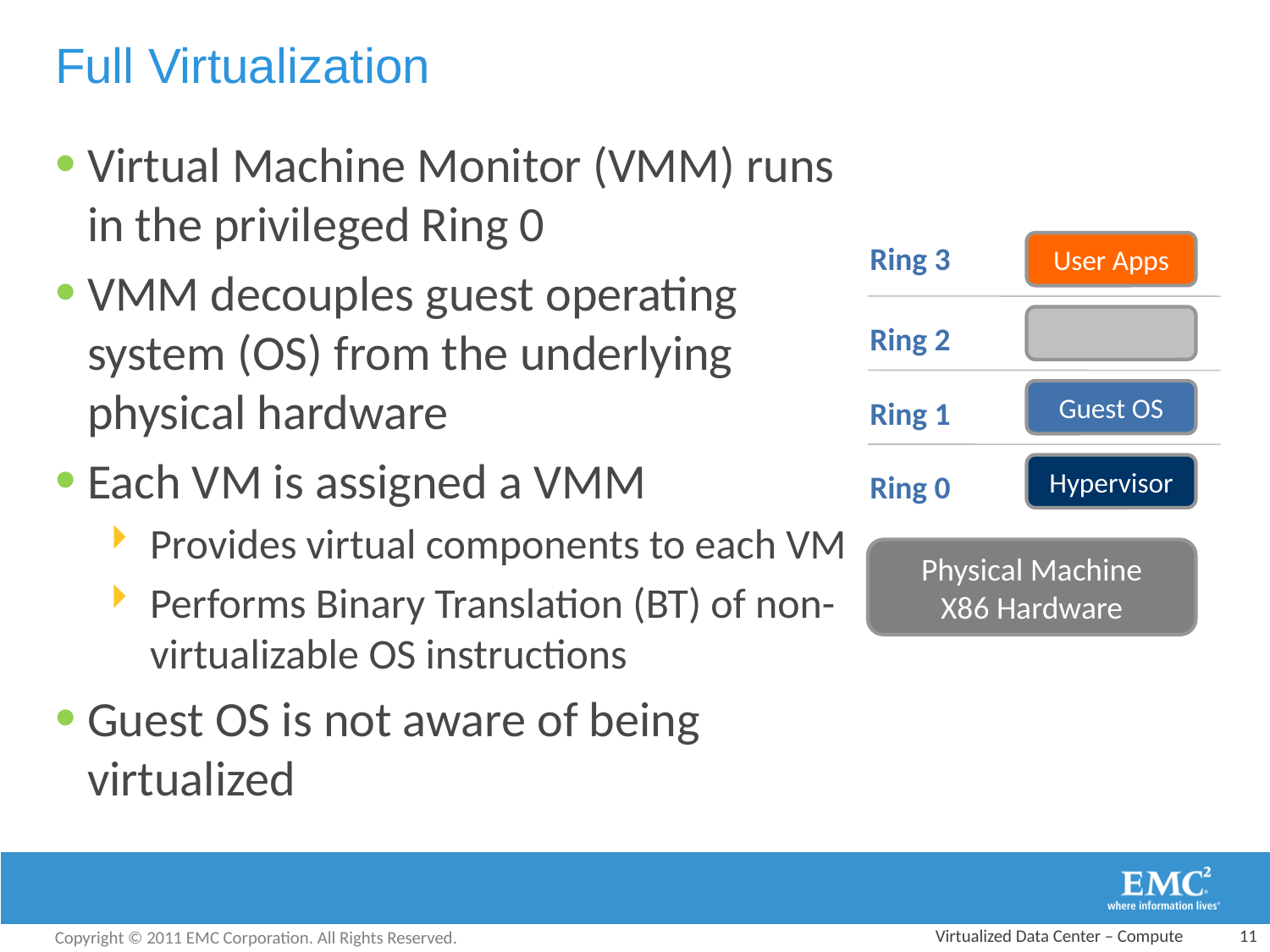

# Full Virtualization
Virtual Machine Monitor (VMM) runs in the privileged Ring 0
VMM decouples guest operating system (OS) from the underlying physical hardware
Each VM is assigned a VMM
Provides virtual components to each VM
Performs Binary Translation (BT) of non-virtualizable OS instructions
Guest OS is not aware of being virtualized
Ring 3
User Apps

Ring 2

Guest OS
Ring 1

Hypervisor
Ring 0
Physical Machine
X86 Hardware
Virtualized Data Center – Compute
11